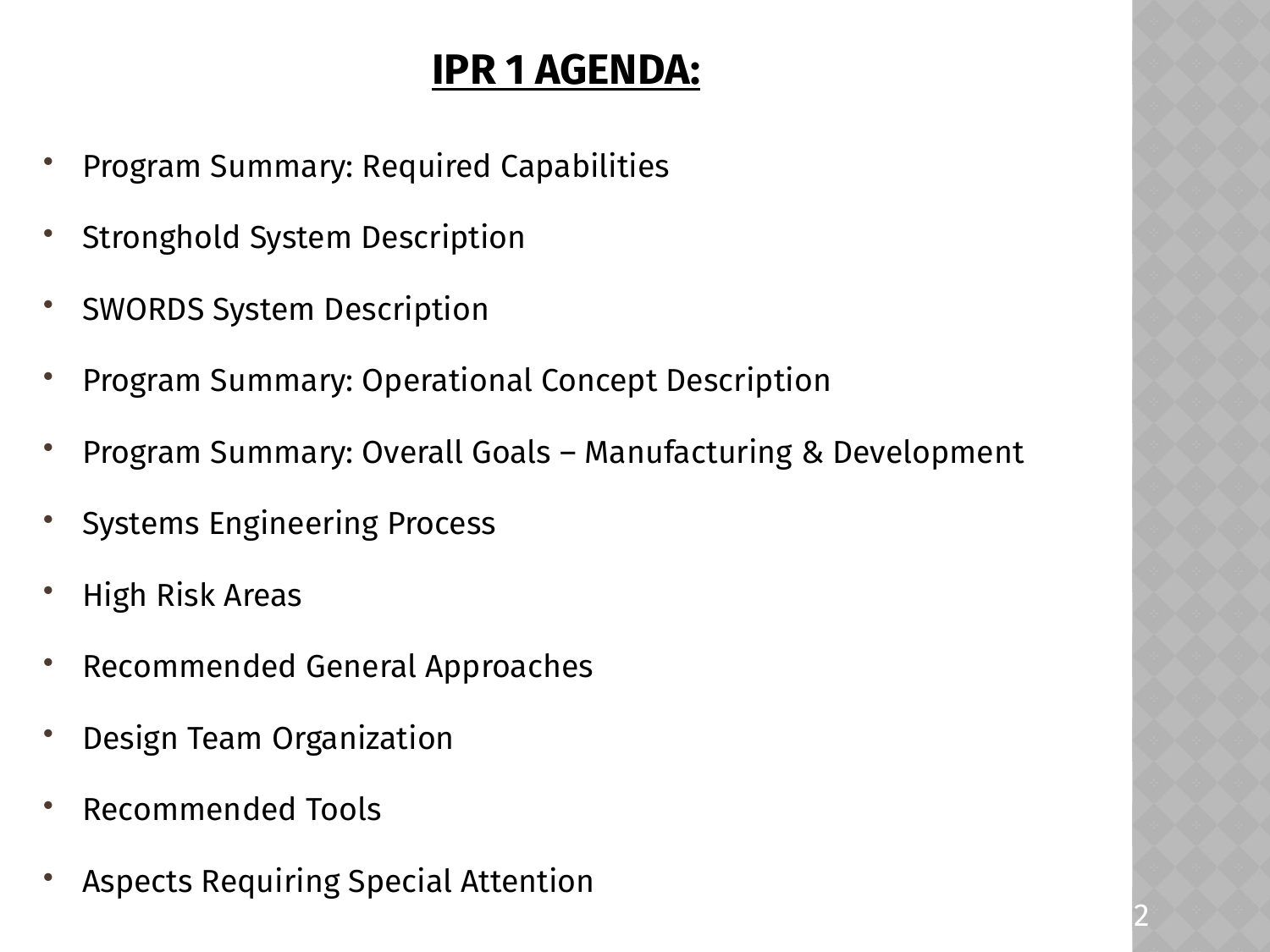

# IPR 1 Agenda:
Program Summary: Required Capabilities
Stronghold System Description
SWORDS System Description
Program Summary: Operational Concept Description
Program Summary: Overall Goals – Manufacturing & Development
Systems Engineering Process
High Risk Areas
Recommended General Approaches
Design Team Organization
Recommended Tools
Aspects Requiring Special Attention
2